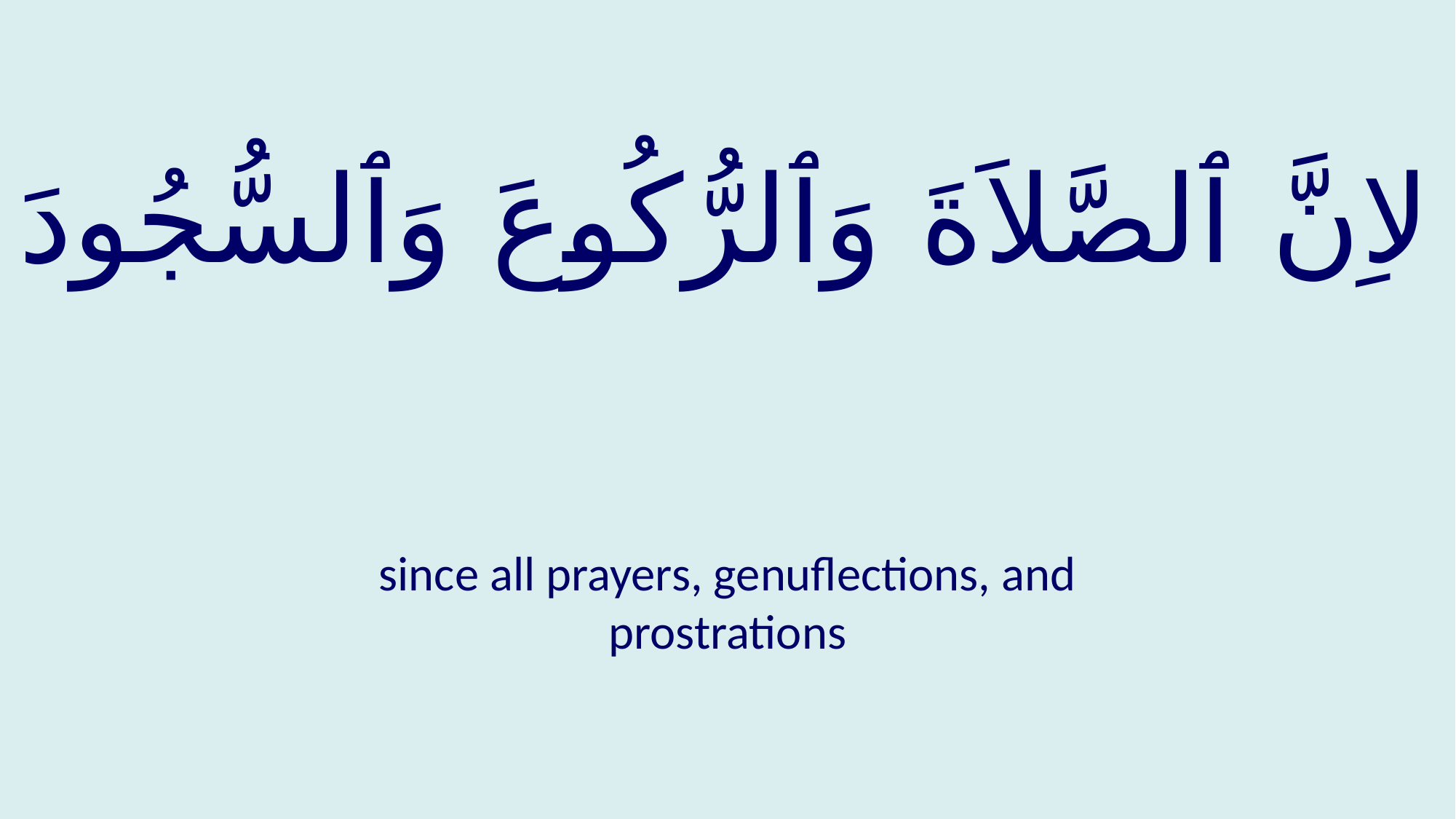

# لاِنَّ ٱلصَّلاَةَ وَٱلرُّكُوعَ وَٱلسُّجُودَ
since all prayers, genuflections, and prostrations